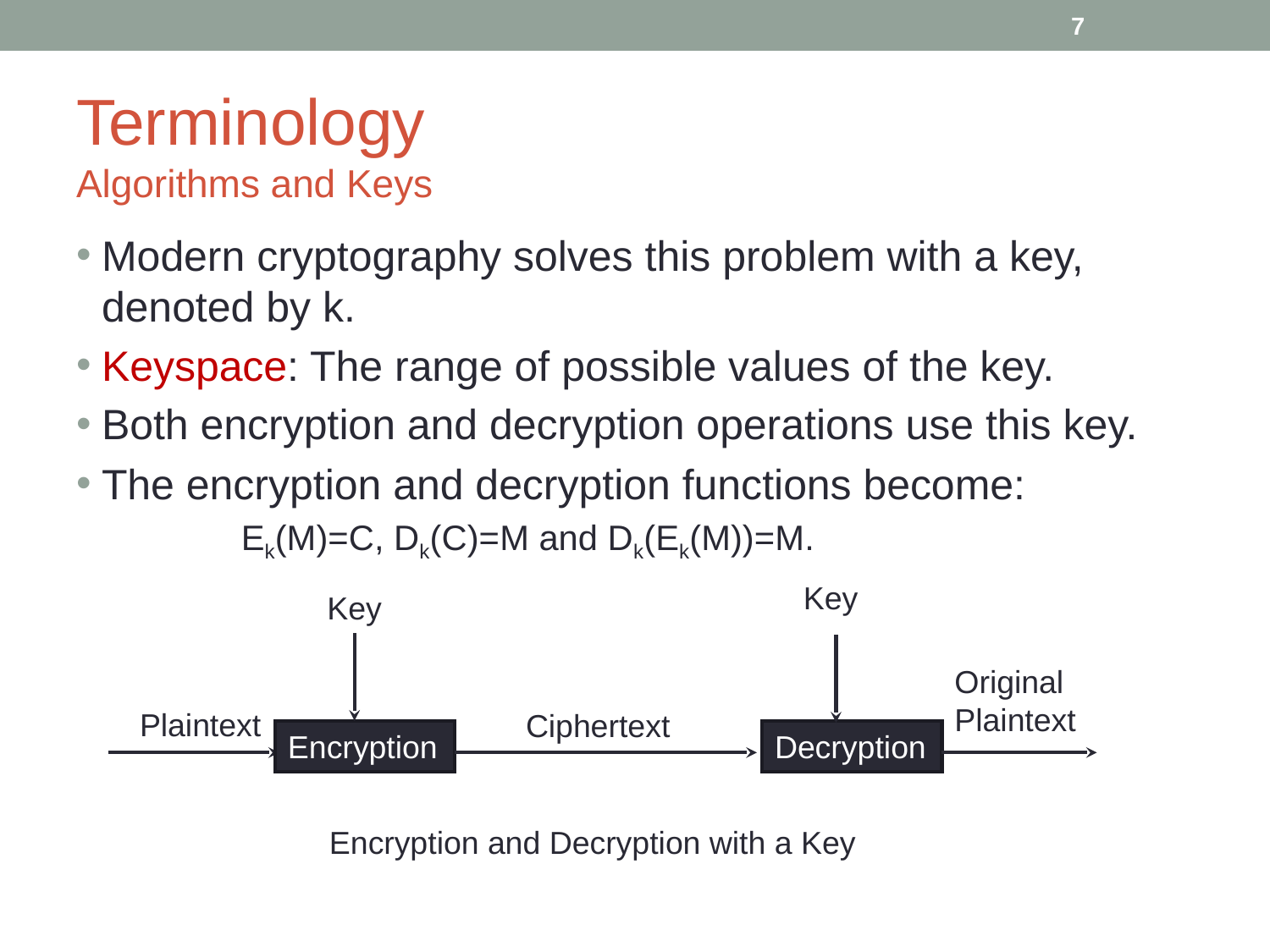

7
# Terminology Algorithms and Keys
Modern cryptography solves this problem with a key, denoted by k.
Keyspace: The range of possible values of the key.
Both encryption and decryption operations use this key.
The encryption and decryption functions become:
	Ek(M)=C, Dk(C)=M and Dk(Ek(M))=M.
Key
Key
Original
Plaintext
Plaintext
Ciphertext
Encryption
Decryption
Encryption and Decryption with a Key